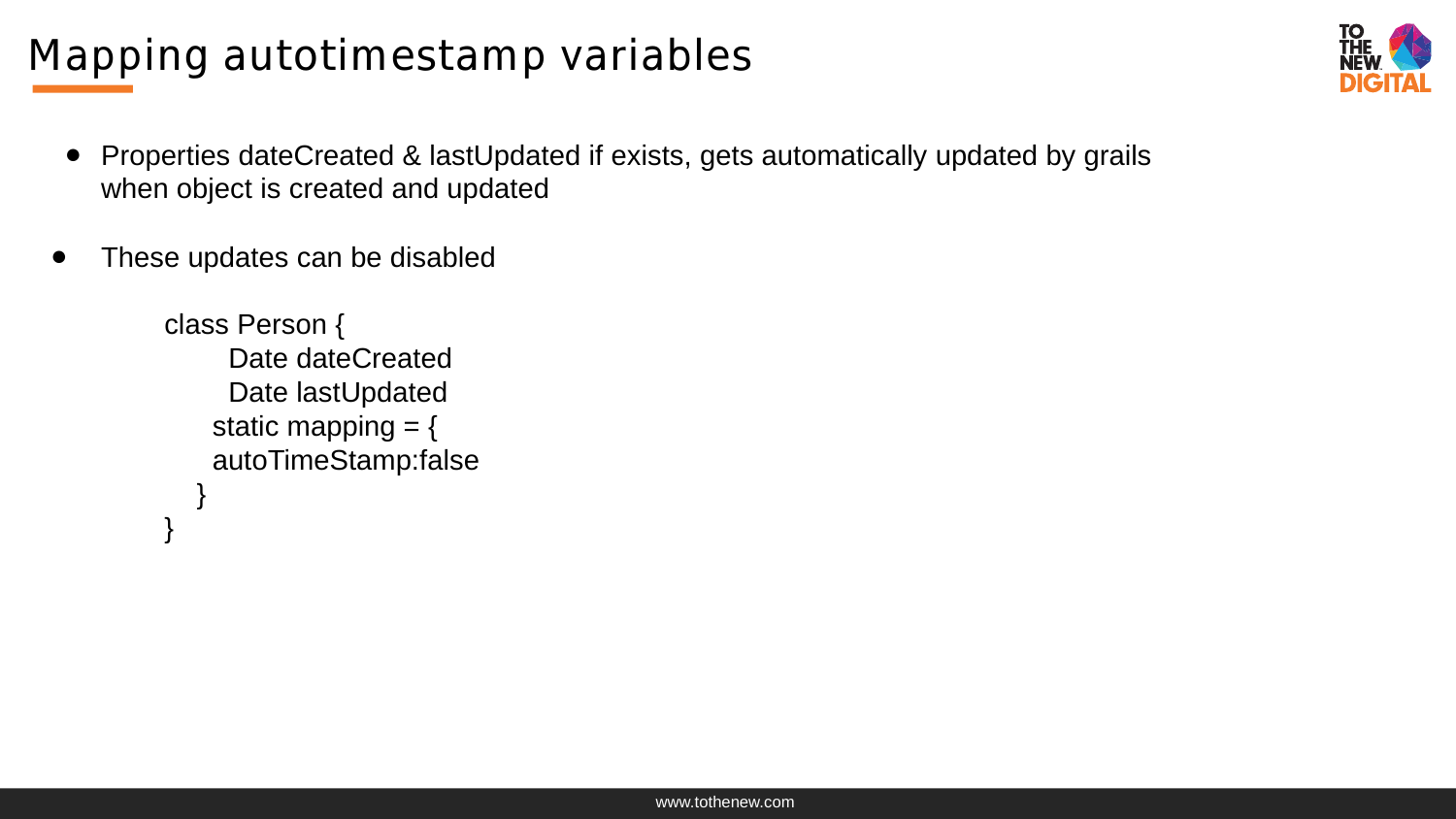

# Mapping autotimestamp variables
Properties dateCreated & lastUpdated if exists, gets automatically updated by grails when object is created and updated

These updates can be disabled

                 class Person {
                         Date dateCreated
                         Date lastUpdated
                       static mapping = {
                       autoTimeStamp:false
                     }
                 }